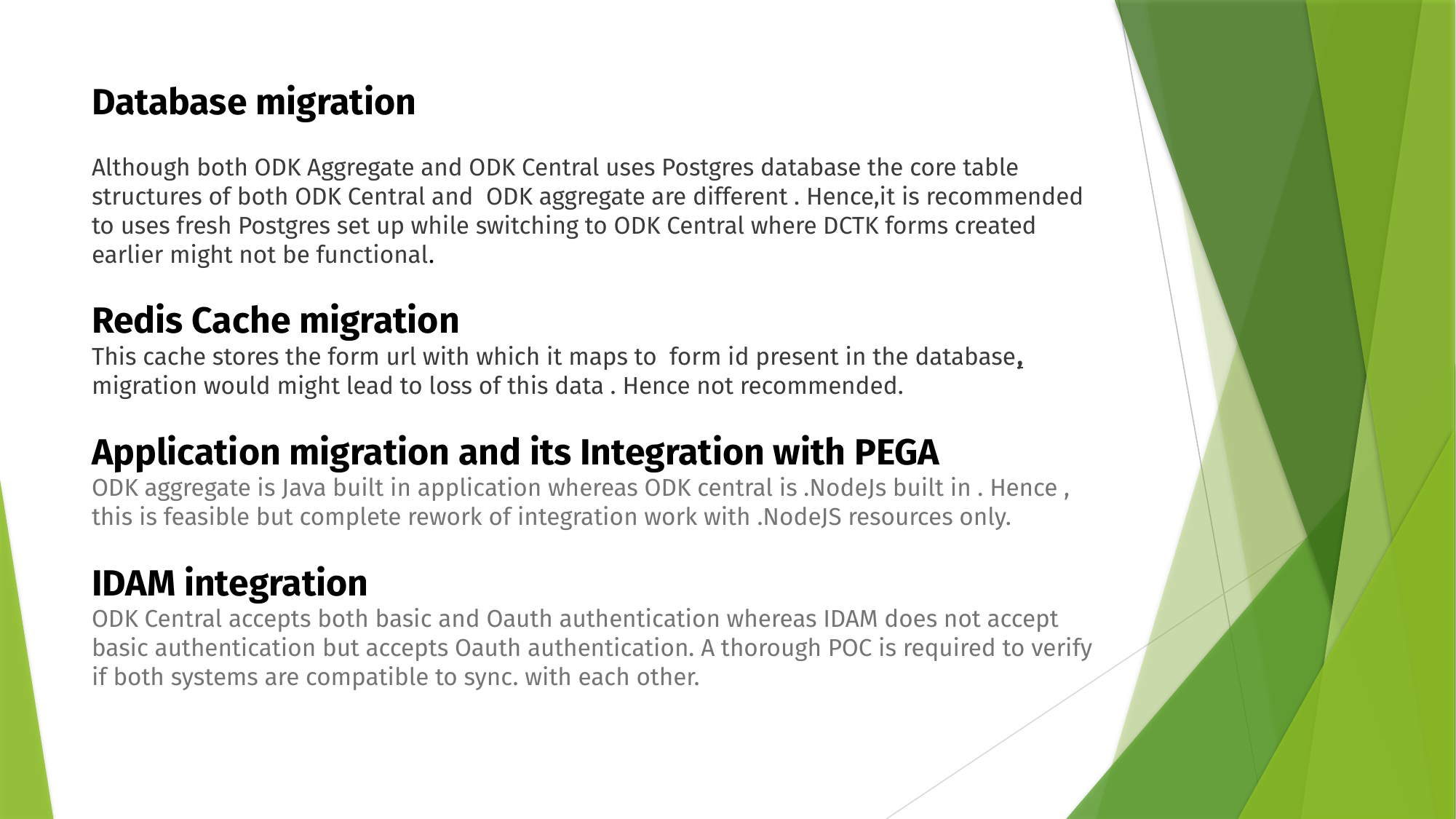

# Database migration Although both ODK Aggregate and ODK Central uses Postgres database the core table structures of both ODK Central and  ODK aggregate are different . Hence,it is recommended to uses fresh Postgres set up while switching to ODK Central where DCTK forms created earlier might not be functional.   Redis Cache migration This cache stores the form url with which it maps to  form id present in the database, migration would might lead to loss of this data . Hence not recommended.   Application migration and its Integration with PEGA ODK aggregate is Java built in application whereas ODK central is .NodeJs built in . Hence , this is feasible but complete rework of integration work with .NodeJS resources only.   IDAM integration ODK Central accepts both basic and Oauth authentication whereas IDAM does not accept basic authentication but accepts Oauth authentication. A thorough POC is required to verify if both systems are compatible to sync. with each other.